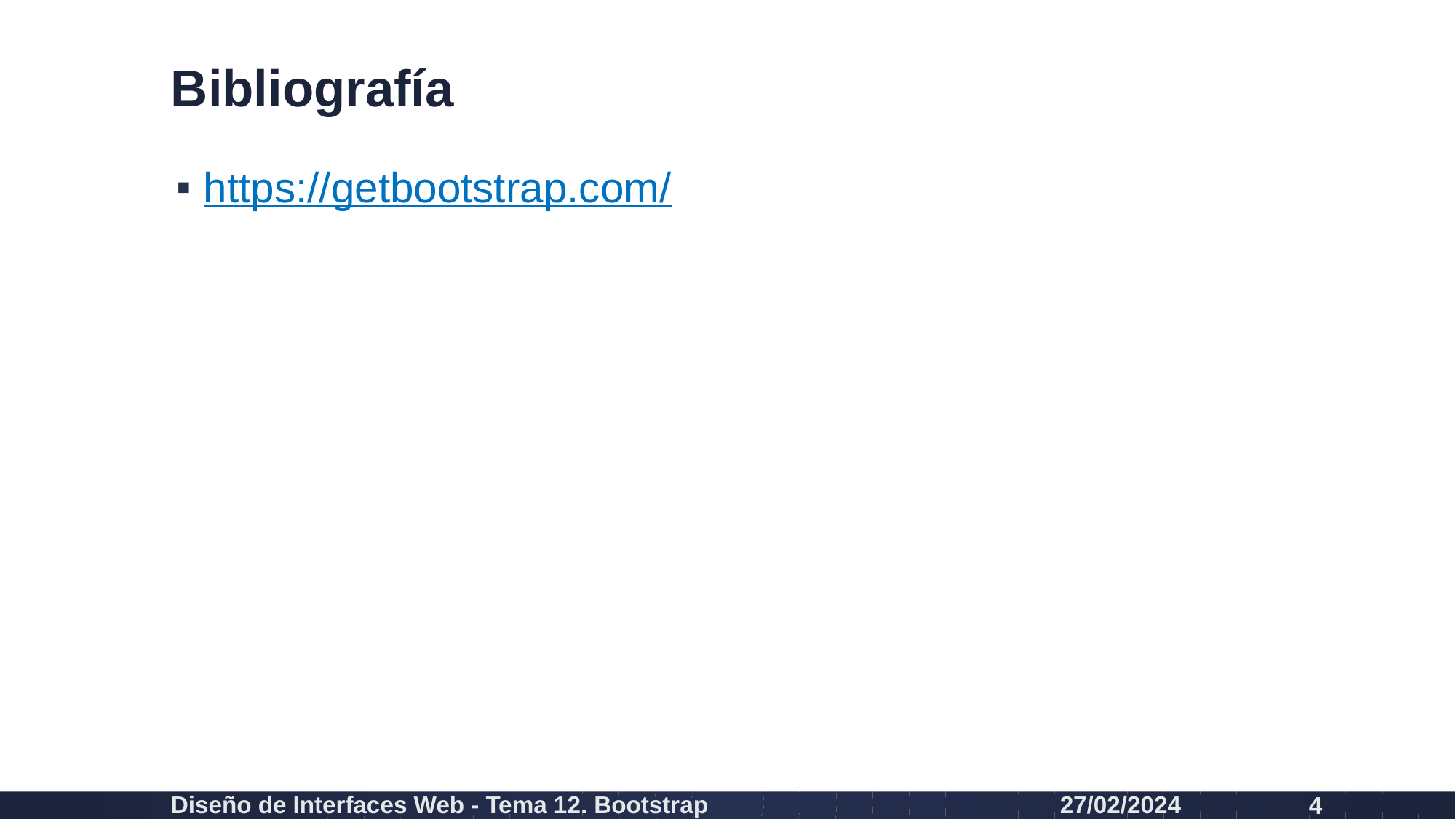

# Bibliografía
https://getbootstrap.com/

Diseño de Interfaces Web - Tema 12. Bootstrap
27/02/2024
4